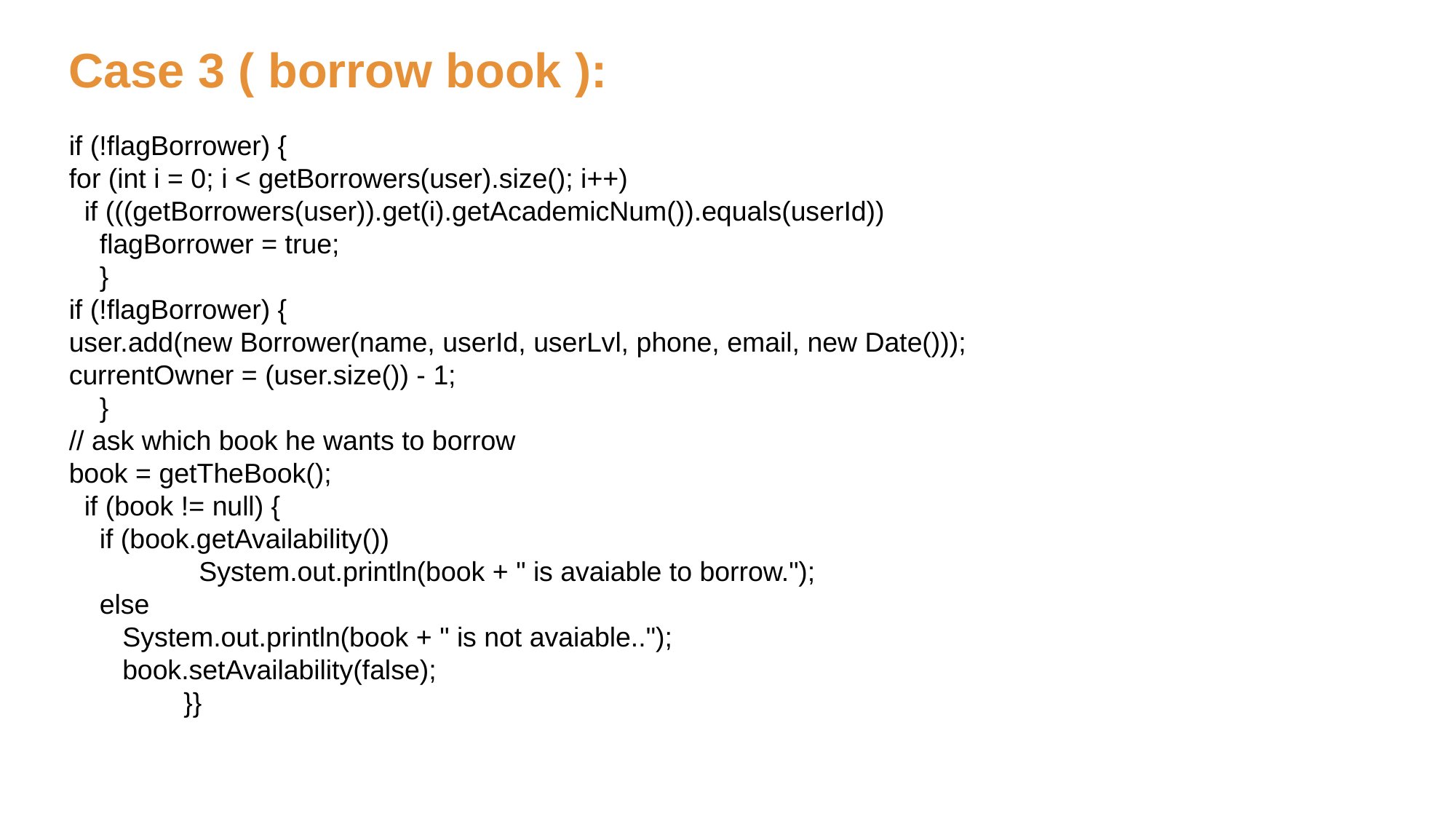

Case 3 ( borrow book ):

if (!flagBorrower) {
for (int i = 0; i < getBorrowers(user).size(); i++)
  if (((getBorrowers(user)).get(i).getAcademicNum()).equals(userId))
    flagBorrower = true;
    }
if (!flagBorrower) {
user.add(new Borrower(name, userId, userLvl, phone, email, new Date()));
currentOwner = (user.size()) - 1;
    }
// ask which book he wants to borrow
book = getTheBook();
  if (book != null) {
    if (book.getAvailability())
                 System.out.println(book + " is avaiable to borrow.");
    else
       System.out.println(book + " is not avaiable..");
       book.setAvailability(false);
               }}